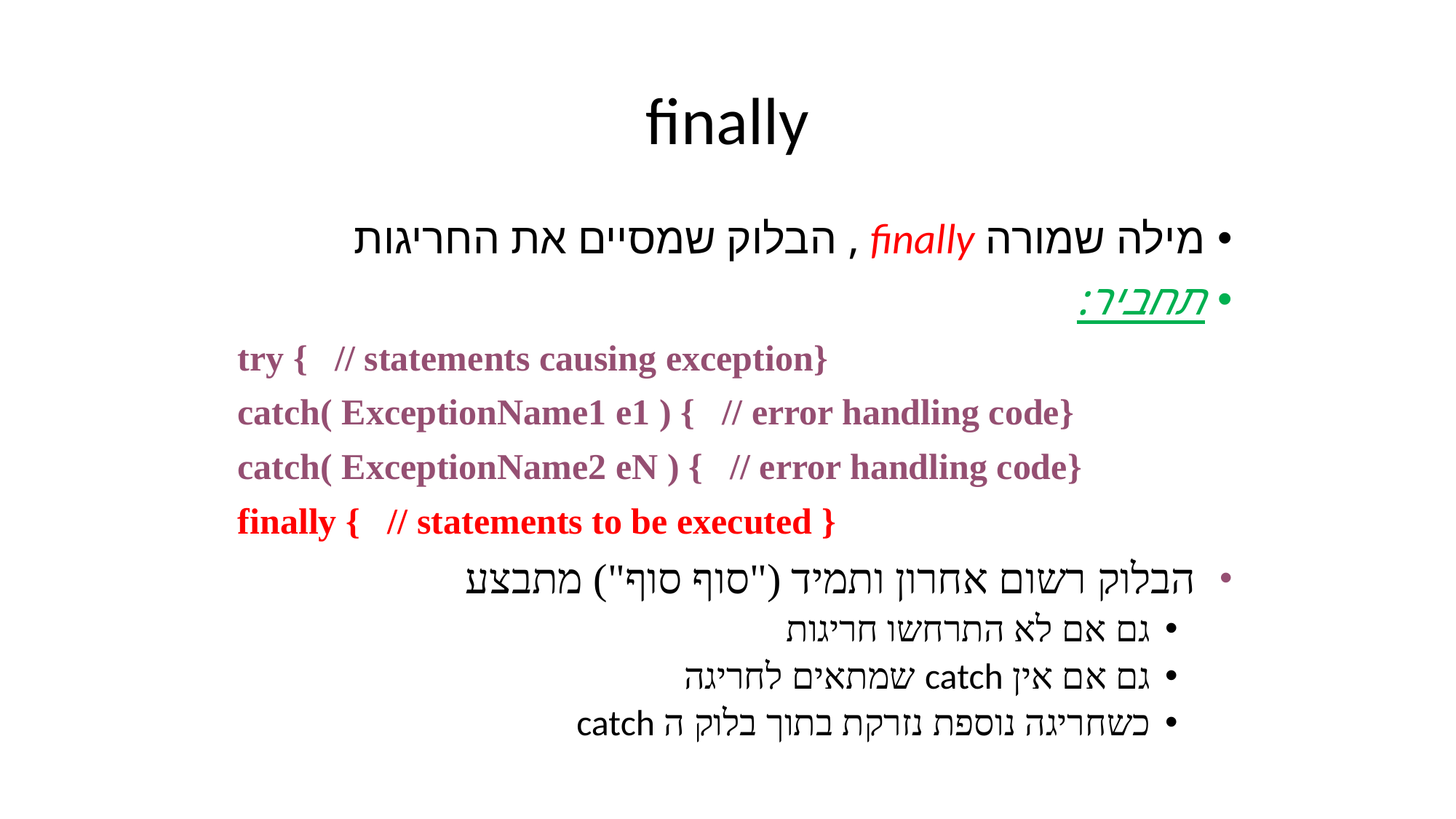

# finally
מילה שמורה finally , הבלוק שמסיים את החריגות
תחביר:
try {   // statements causing exception}
catch( ExceptionName1 e1 ) {   // error handling code}
catch( ExceptionName2 eN ) {   // error handling code}
finally {   // statements to be executed }
 הבלוק רשום אחרון ותמיד ("סוף סוף") מתבצע
גם אם לא התרחשו חריגות
גם אם אין catch שמתאים לחריגה
כשחריגה נוספת נזרקת בתוך בלוק ה catch